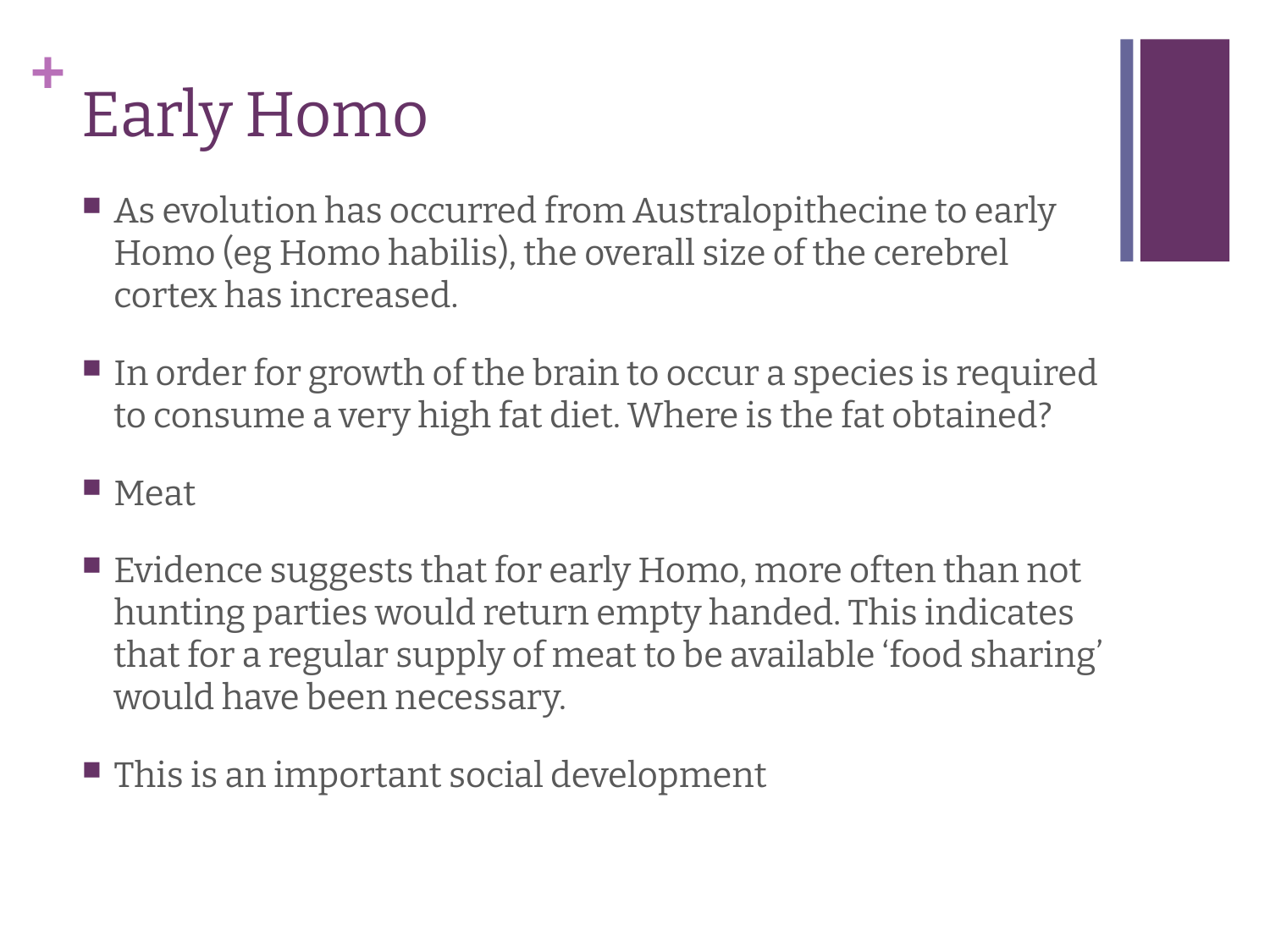

# Early Homo
As evolution has occurred from Australopithecine to early Homo (eg Homo habilis), the overall size of the cerebrel cortex has increased.
In order for growth of the brain to occur a species is required to consume a very high fat diet. Where is the fat obtained?
Meat
Evidence suggests that for early Homo, more often than not hunting parties would return empty handed. This indicates that for a regular supply of meat to be available ‘food sharing’ would have been necessary.
This is an important social development